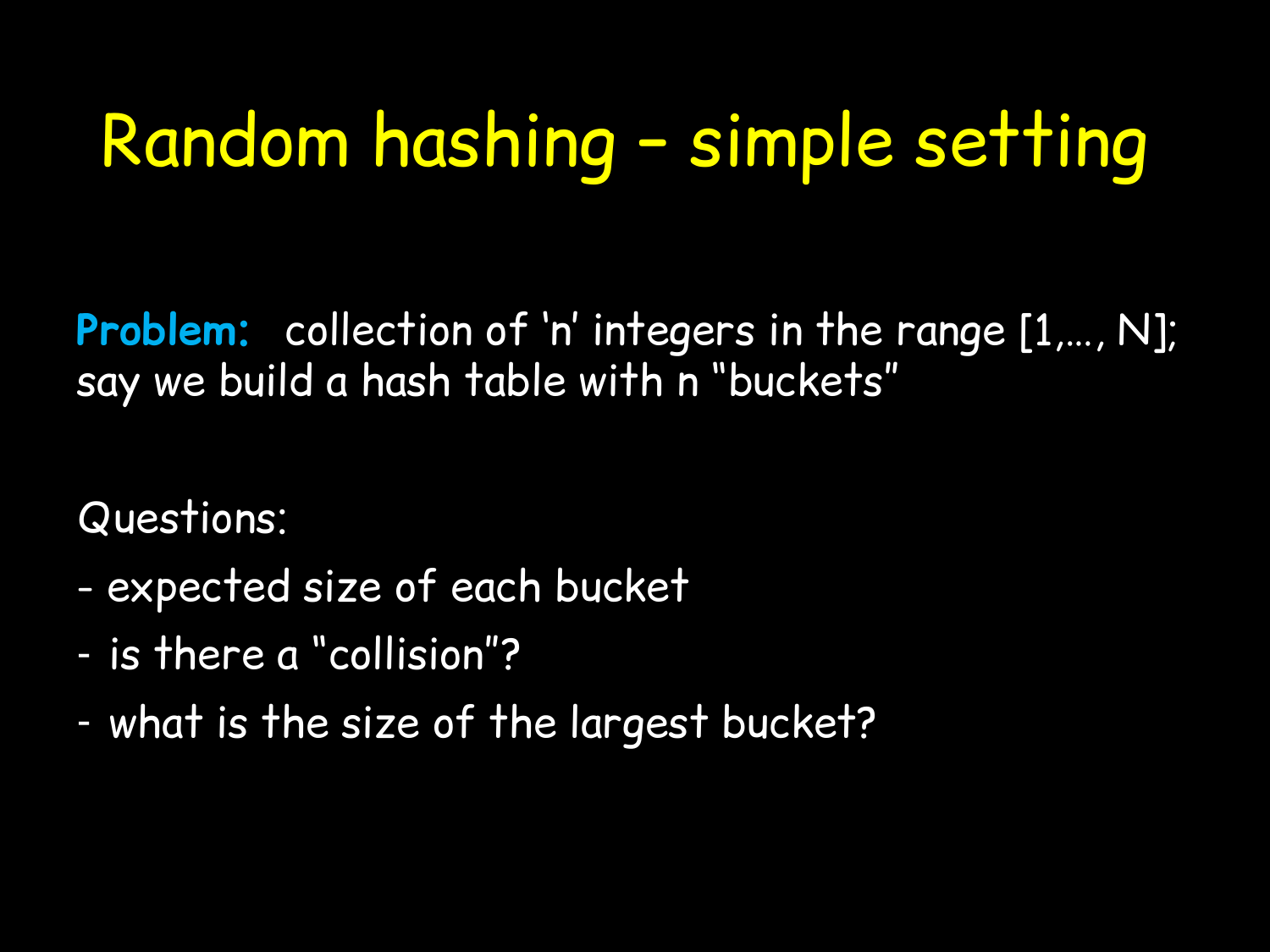

# Random hashing – simple setting
Problem:  collection of ‘n’ integers in the range [1,…, N]; say we build a hash table with n “buckets”

Questions:
- expected size of each bucket
is there a “collision”?
what is the size of the largest bucket?